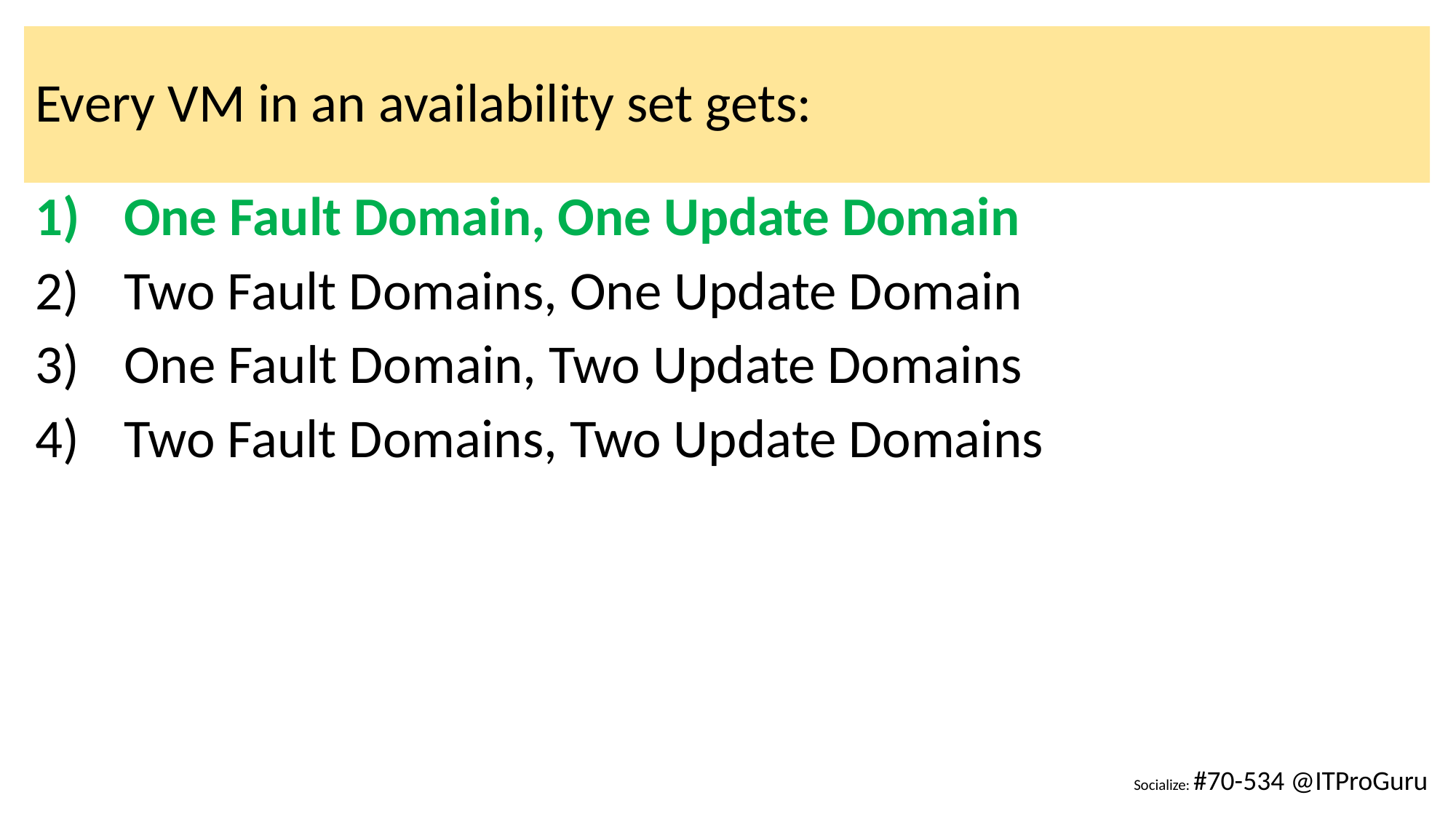

# Every VM in an availability set gets:
One Fault Domain, One Update Domain
Two Fault Domains, One Update Domain
One Fault Domain, Two Update Domains
Two Fault Domains, Two Update Domains